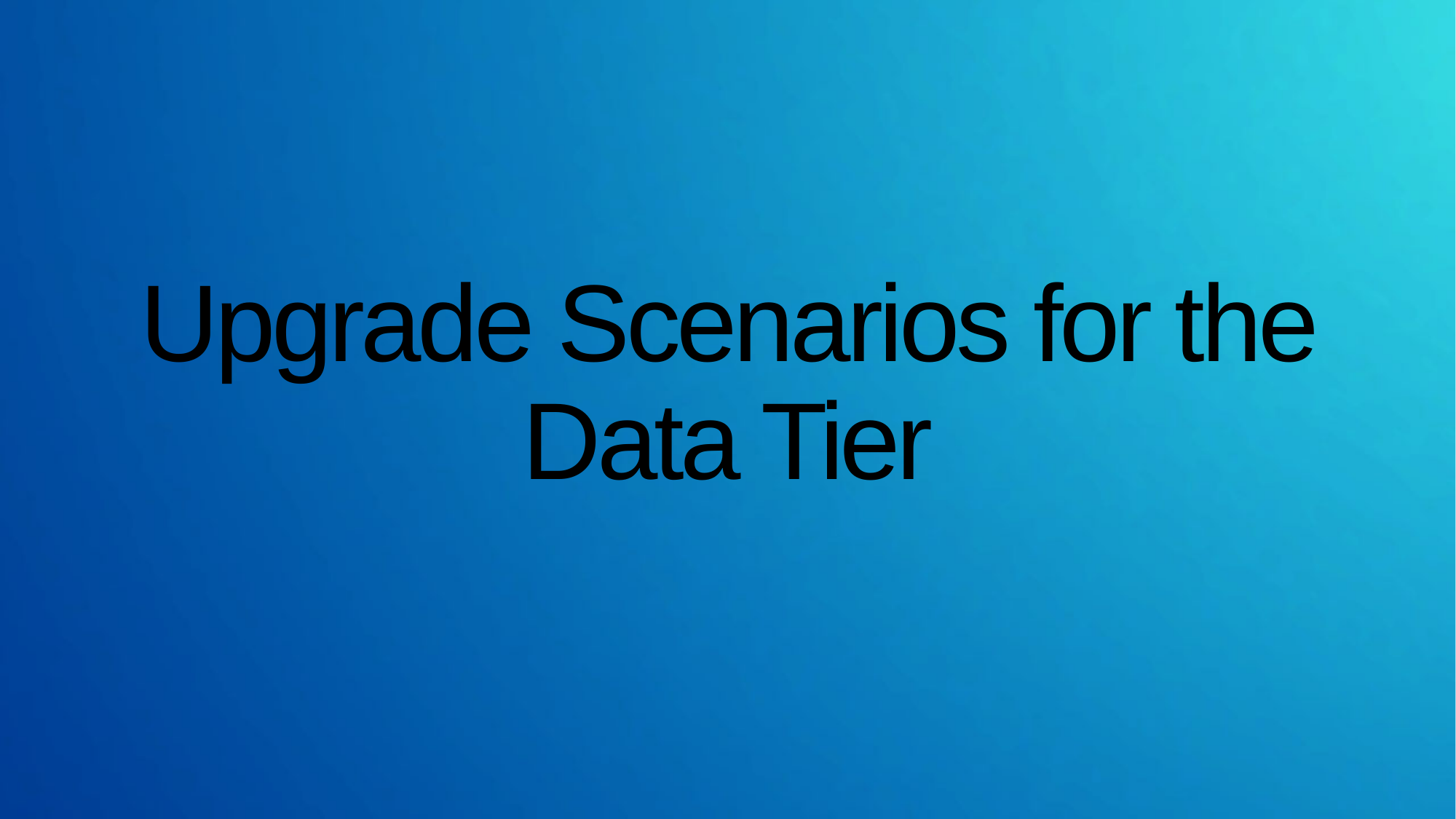

# Upgrade Scenarios for the Data Tier